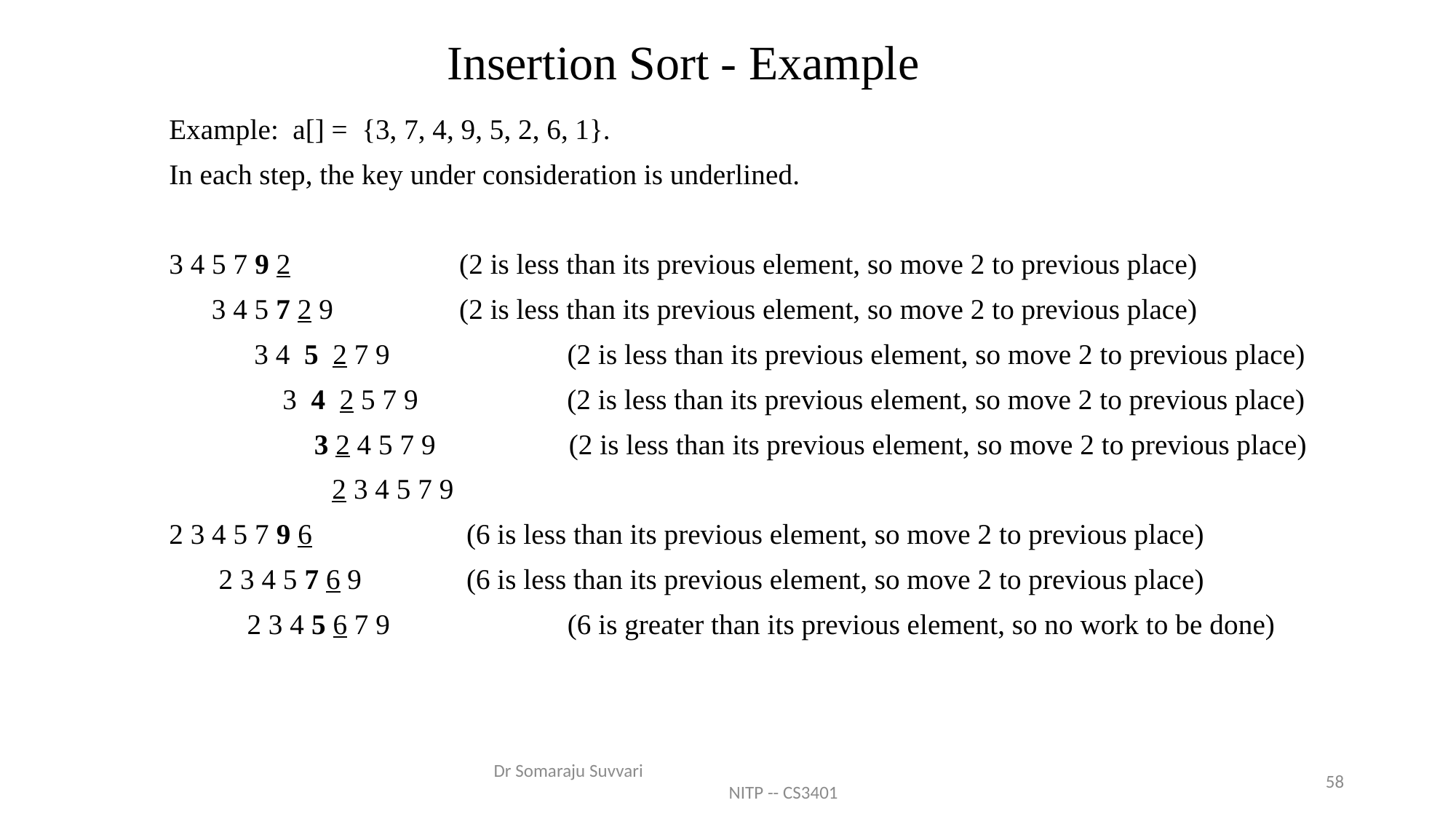

# Insertion Sort - Example
Example:  a[] =  {3, 7, 4, 9, 5, 2, 6, 1}.
In each step, the key under consideration is underlined.

3 4 5 7 9 2 		            (2 is less than its previous element, so move 2 to previous place)
      3 4 5 7 2 9		            (2 is less than its previous element, so move 2 to previous place)
            3 4  5  2 7 9                         (2 is less than its previous element, so move 2 to previous place)
                3  4  2 5 7 9                     (2 is less than its previous element, so move 2 to previous place)
	      3 2 4 5 7 9	             (2 is less than its previous element, so move 2 to previous place)
                       2 3 4 5 7 9
2 3 4 5 7 9 6 		             (6 is less than its previous element, so move 2 to previous place)
       2 3 4 5 7 6 9		             (6 is less than its previous element, so move 2 to previous place)
           2 3 4 5 6 7 9                         (6 is greater than its previous element, so no work to be done)

Dr Somaraju Suvvari                                                                                                        NITP -- CS3401
58